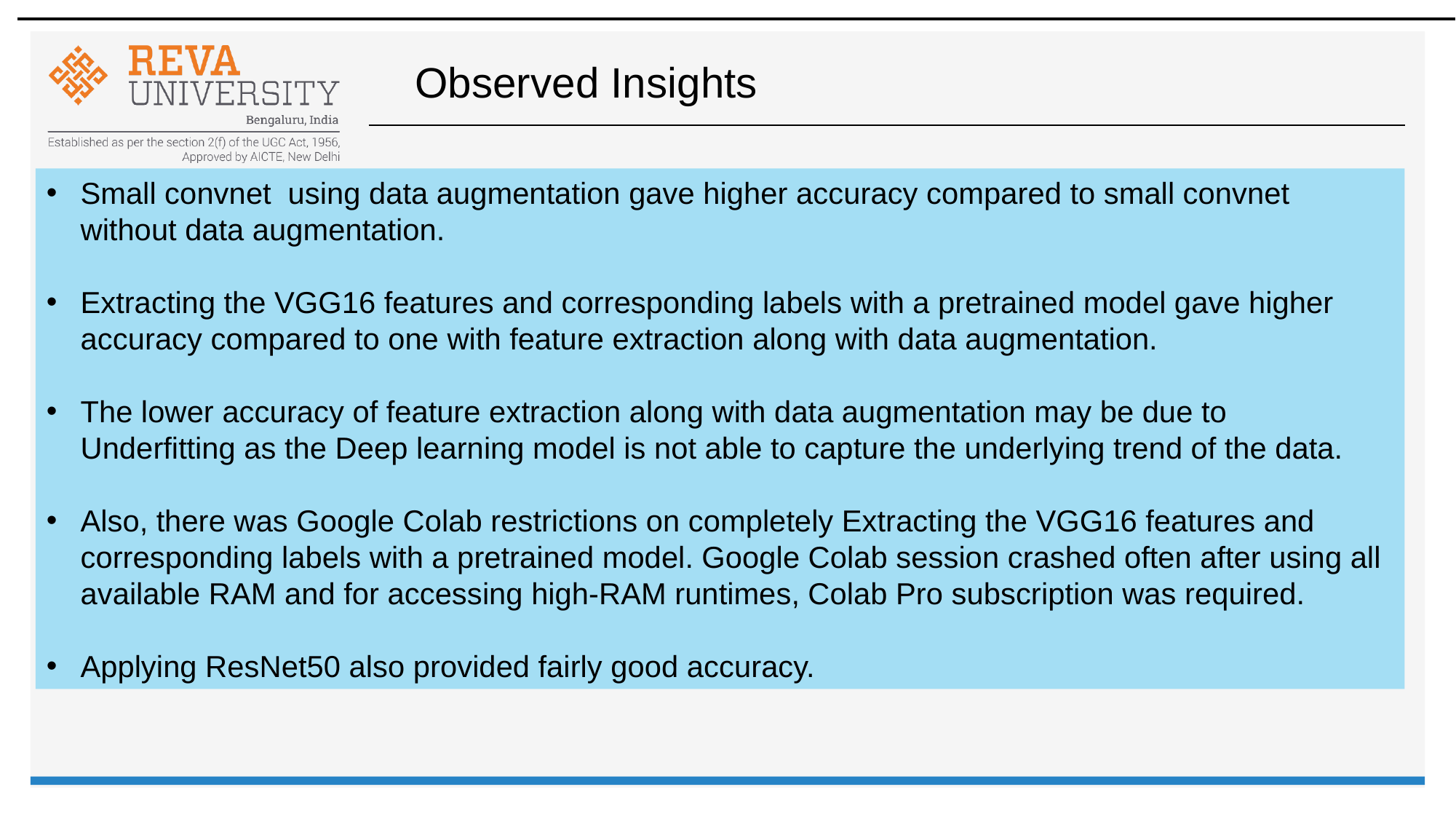

# Observed Insights
Small convnet  using data augmentation gave higher accuracy compared to small convnet without data augmentation.

Extracting the VGG16 features and corresponding labels with a pretrained model gave higher accuracy compared to one with feature extraction along with data augmentation.

The lower accuracy of feature extraction along with data augmentation may be due to Underfitting as the Deep learning model is not able to capture the underlying trend of the data.

Also, there was Google Colab restrictions on completely Extracting the VGG16 features and corresponding labels with a pretrained model. Google Colab session crashed often after using all available RAM and for accessing high-RAM runtimes, Colab Pro subscription was required.

Applying ResNet50 also provided fairly good accuracy.